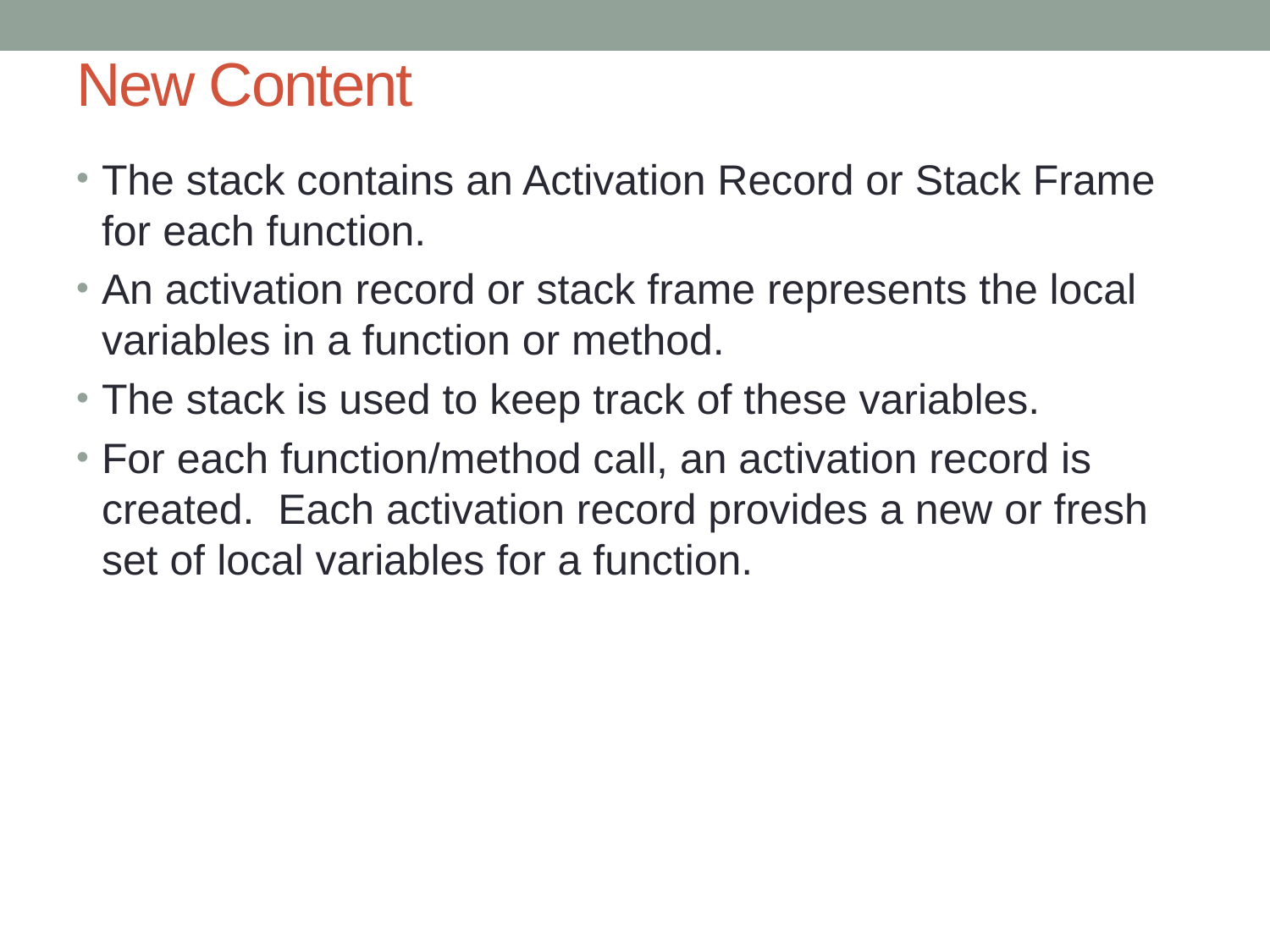

# New Content
The stack contains an Activation Record or Stack Frame for each function.
An activation record or stack frame represents the local variables in a function or method.
The stack is used to keep track of these variables.
For each function/method call, an activation record is created.  Each activation record provides a new or fresh set of local variables for a function.